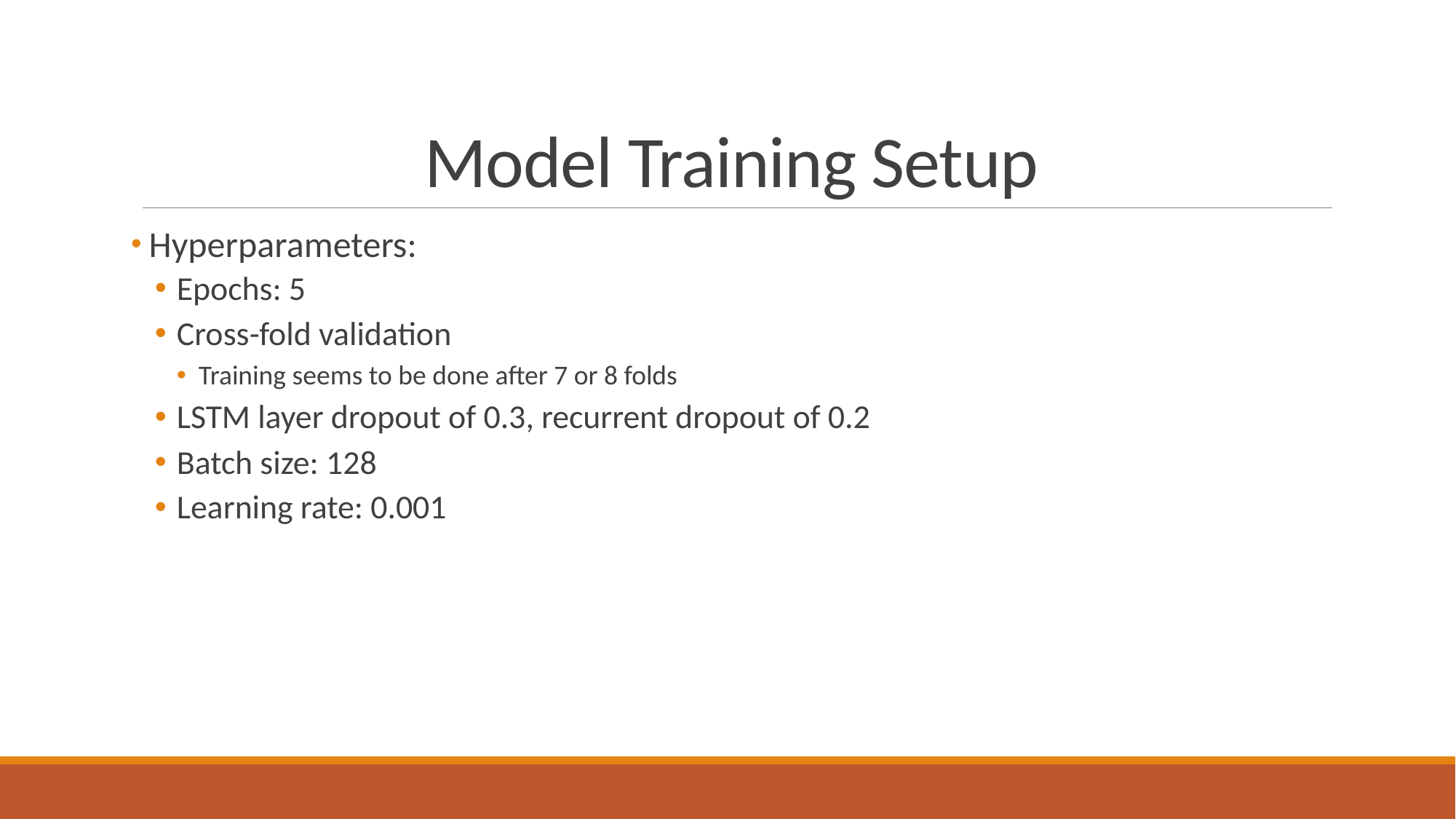

# Model Training Setup
 Hyperparameters:
Epochs: 5
Cross-fold validation
Training seems to be done after 7 or 8 folds
LSTM layer dropout of 0.3, recurrent dropout of 0.2
Batch size: 128
Learning rate: 0.001